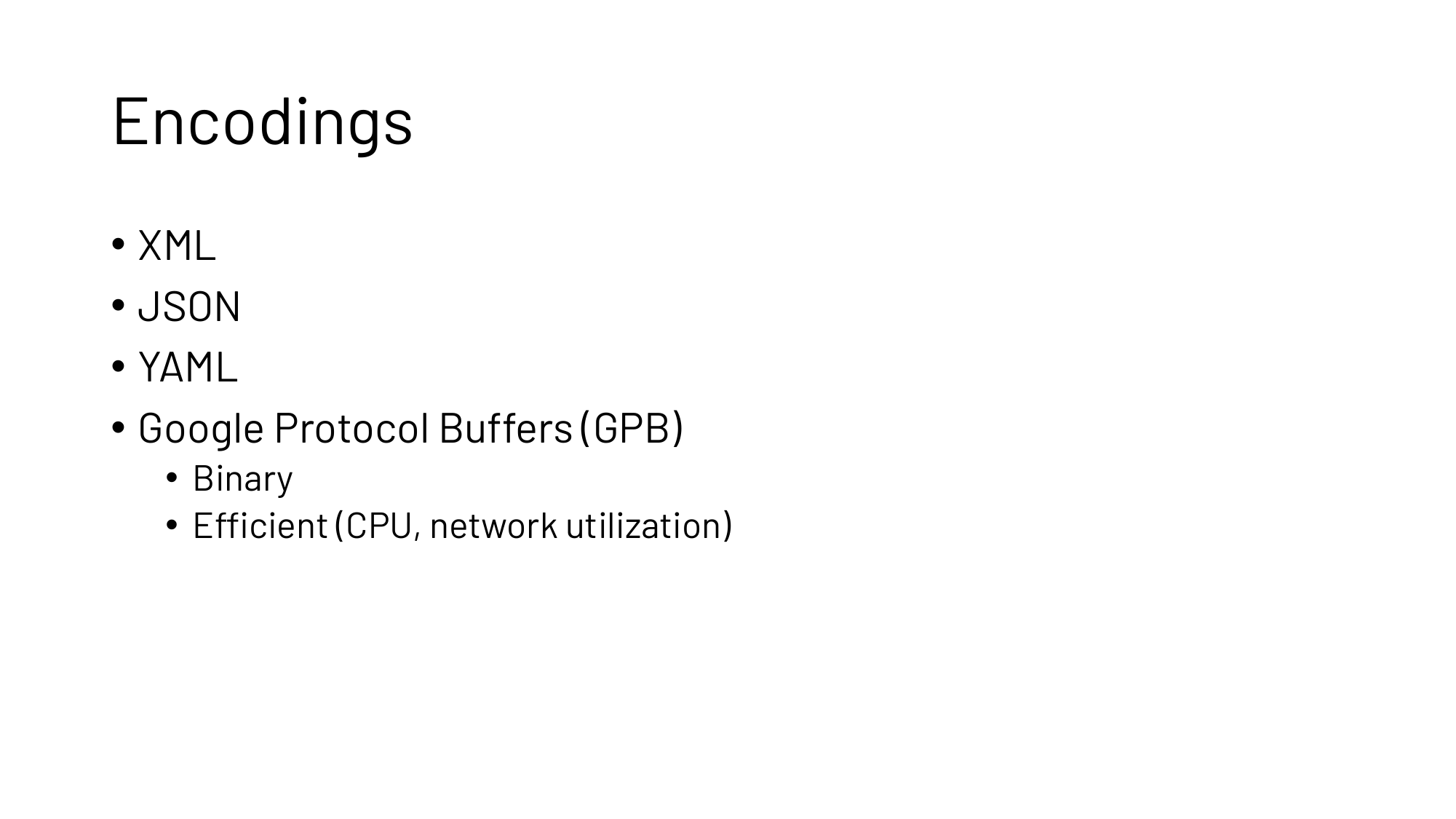

# Encodings
XML
JSON
YAML
Google Protocol Buffers (GPB)
Binary
Efficient (CPU, network utilization)